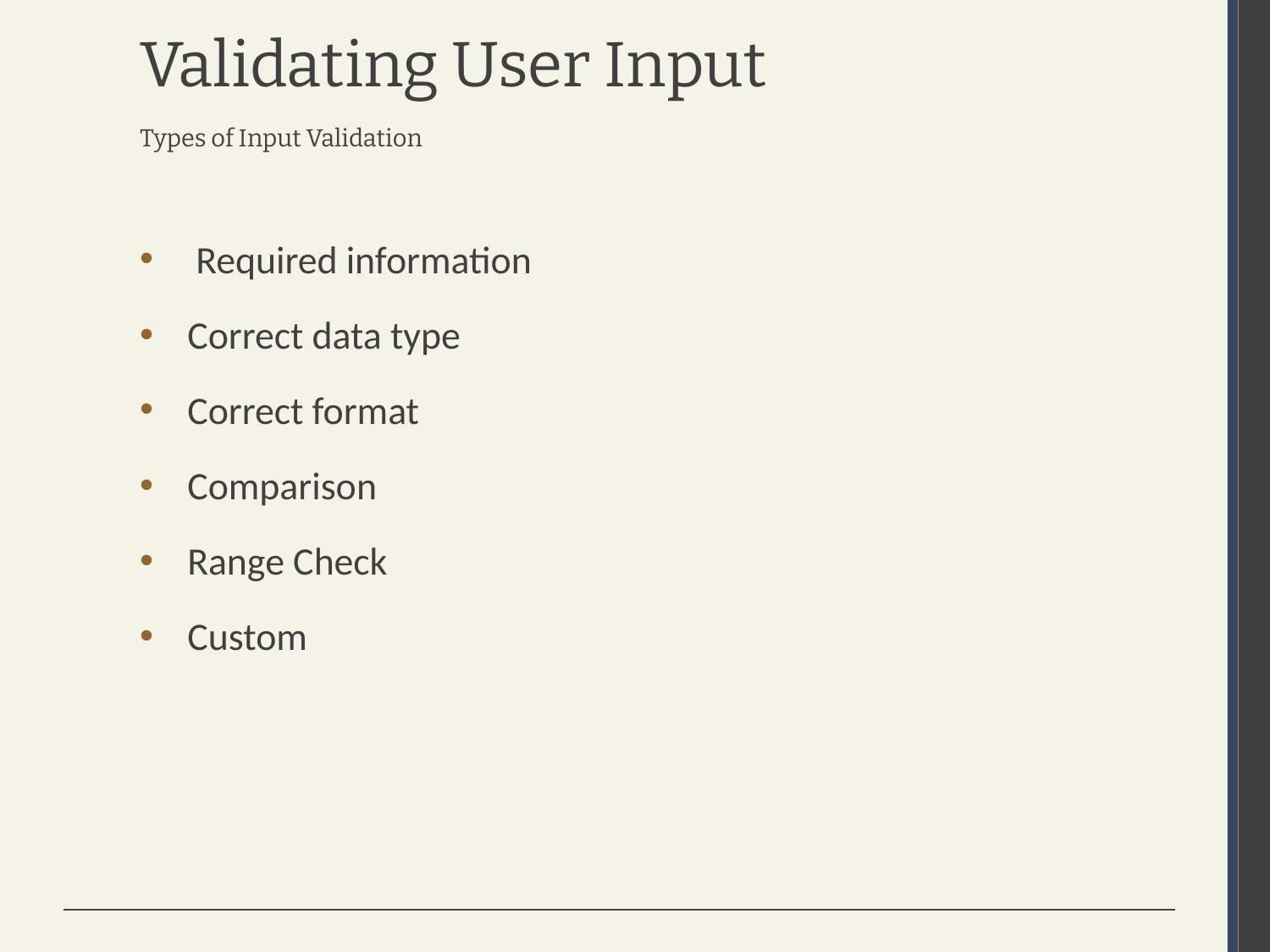

# Validating User Input
Types of Input Validation
 Required information
Correct data type
Correct format
Comparison
Range Check
Custom